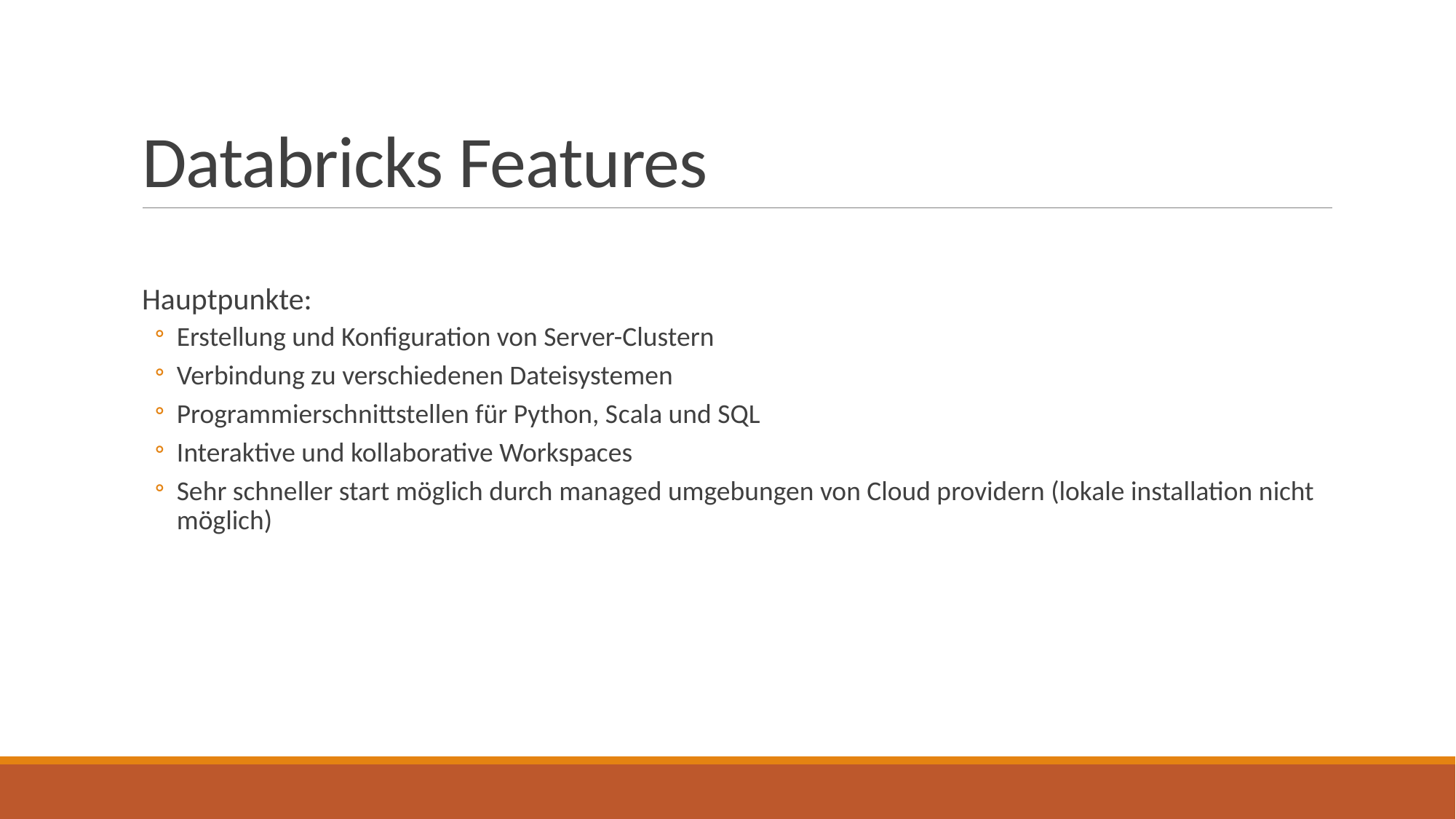

# Databricks Features

Hauptpunkte:
Erstellung und Konfiguration von Server-Clustern
Verbindung zu verschiedenen Dateisystemen
Programmierschnittstellen für Python, Scala und SQL
Interaktive und kollaborative Workspaces
Sehr schneller start möglich durch managed umgebungen von Cloud providern (lokale installation nicht möglich)